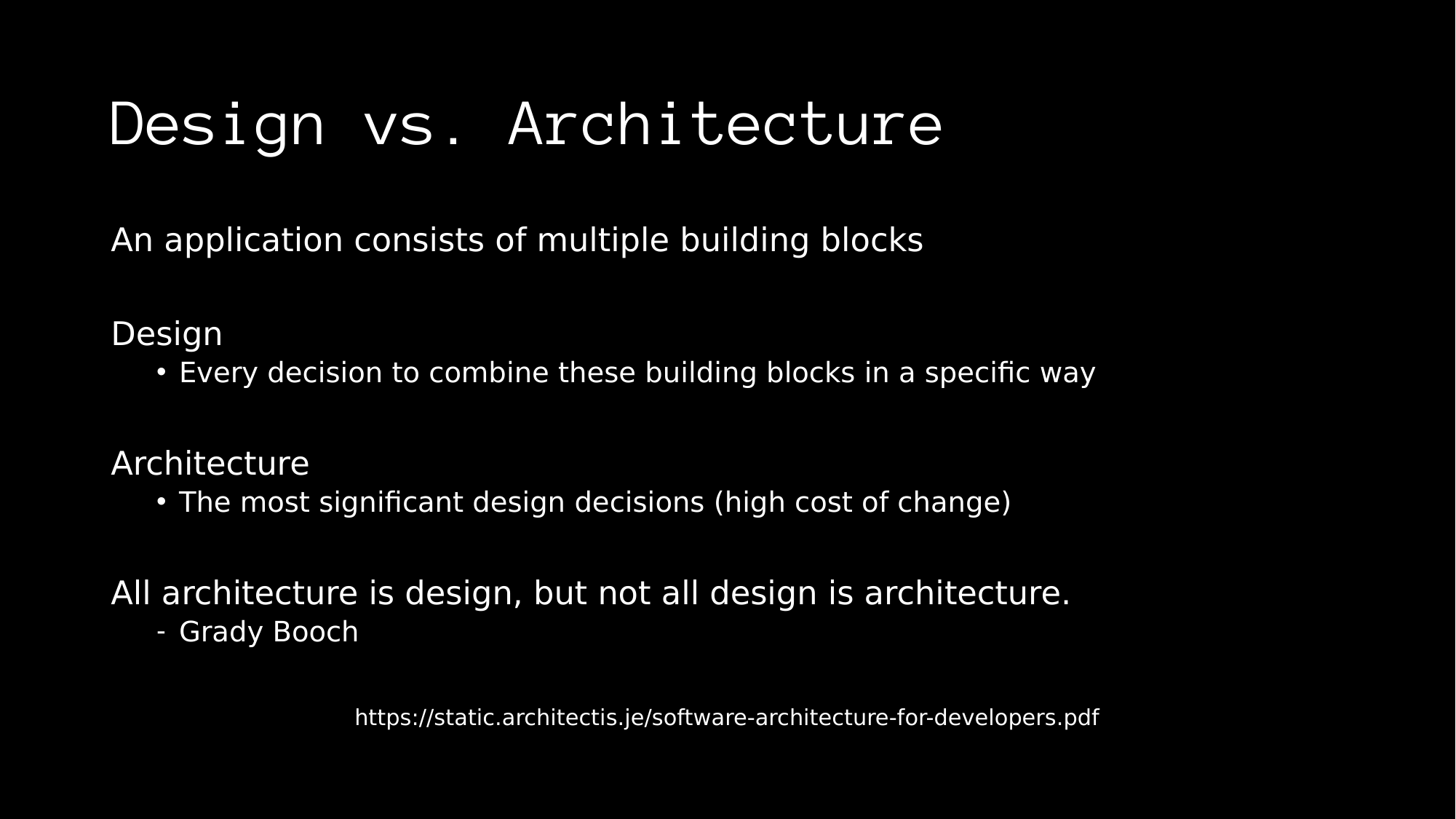

# Design vs. Architecture
An application consists of multiple building blocks

Design
Every decision to combine these building blocks in a specific way

Architecture
The most significant design decisions (high cost of change)

All architecture is design, but not all design is architecture.
Grady Booch

https://static.architectis.je/software-architecture-for-developers.pdf